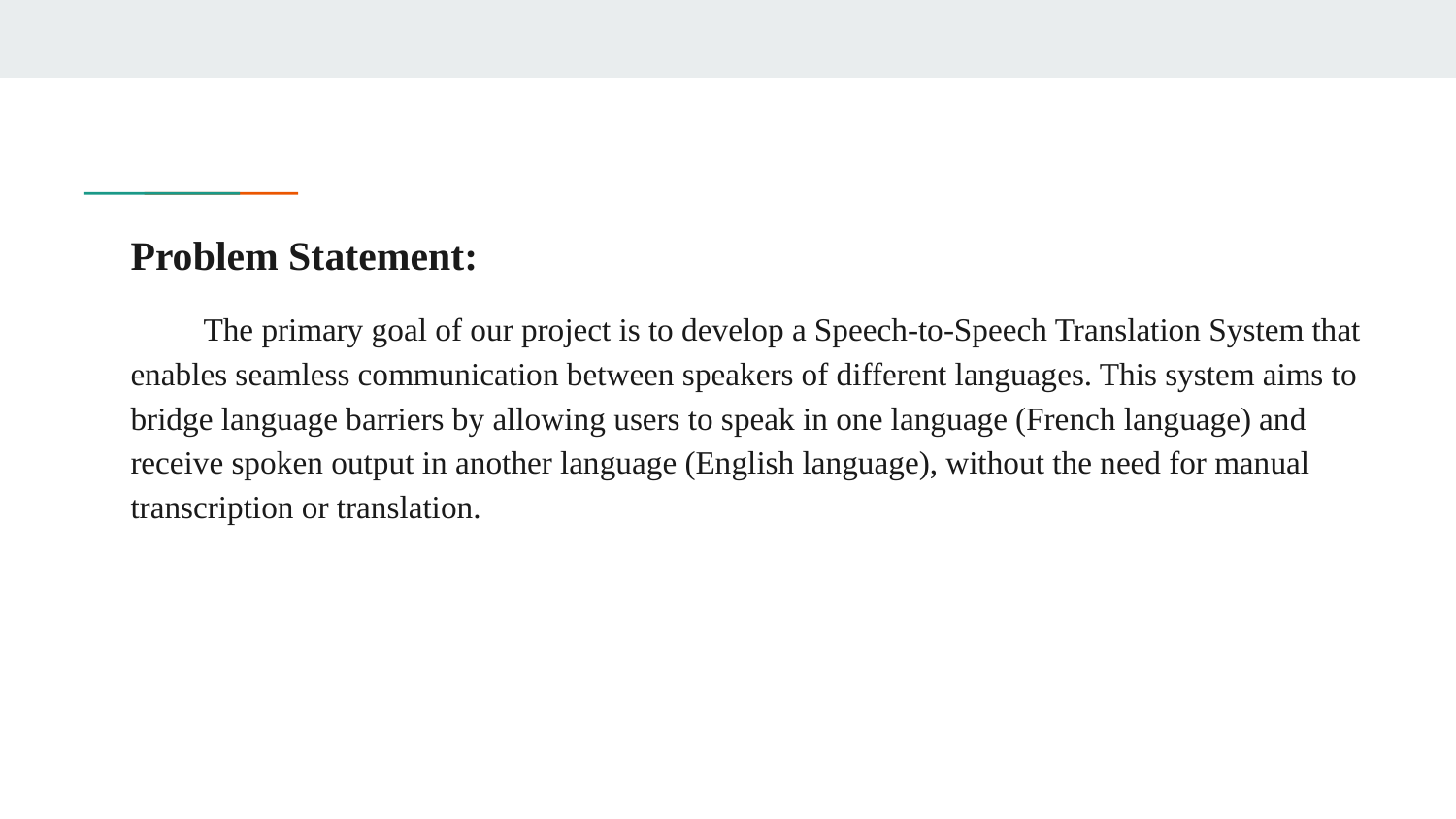

Problem Statement:
The primary goal of our project is to develop a Speech-to-Speech Translation System that enables seamless communication between speakers of different languages. This system aims to bridge language barriers by allowing users to speak in one language (French language) and receive spoken output in another language (English language), without the need for manual transcription or translation.